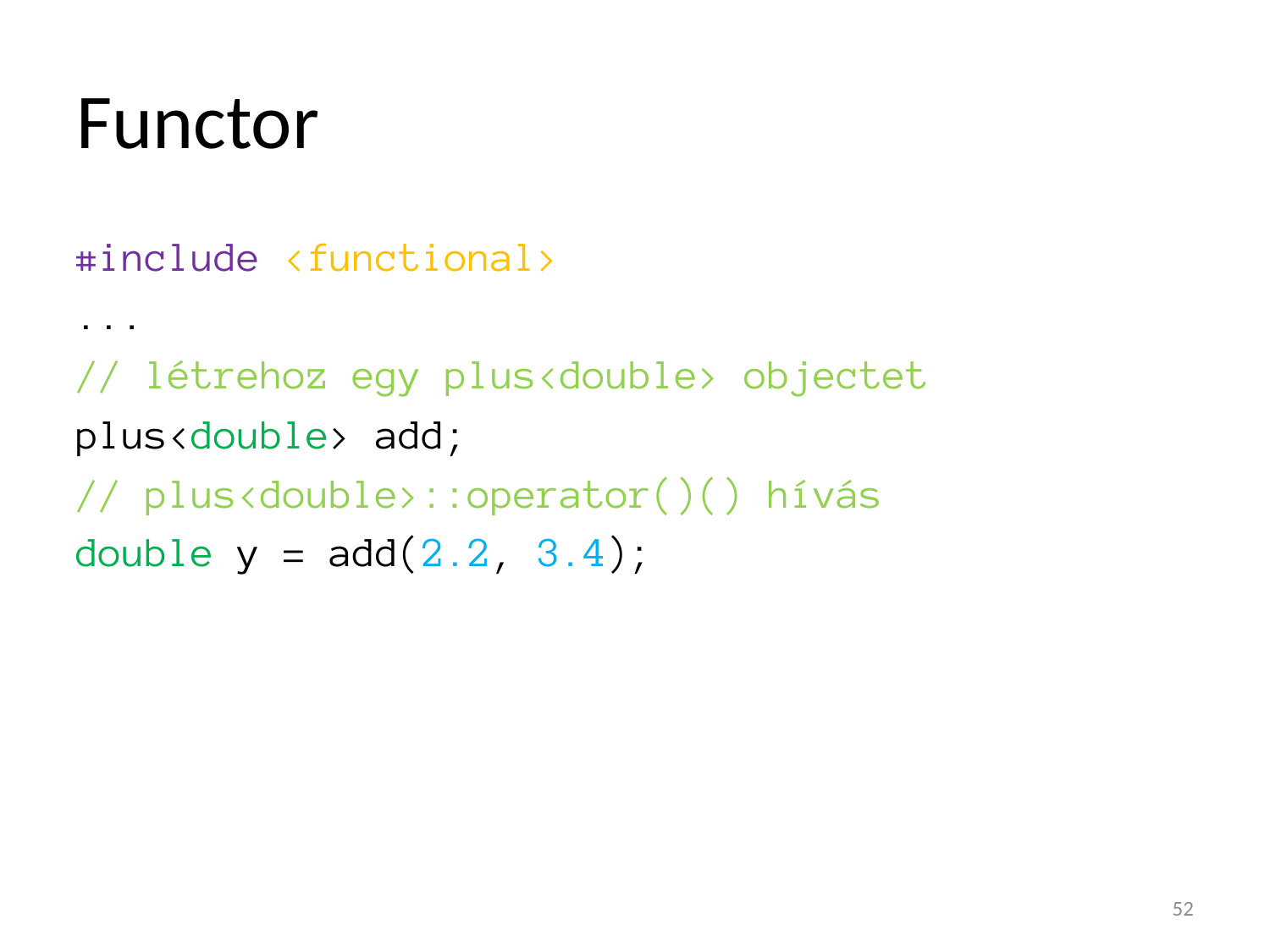

# Functor
#include <functional>
...
// létrehoz egy plus<double> objectet
plus<double> add;
// plus<double>::operator()() hívás
double y = add(2.2, 3.4);
52